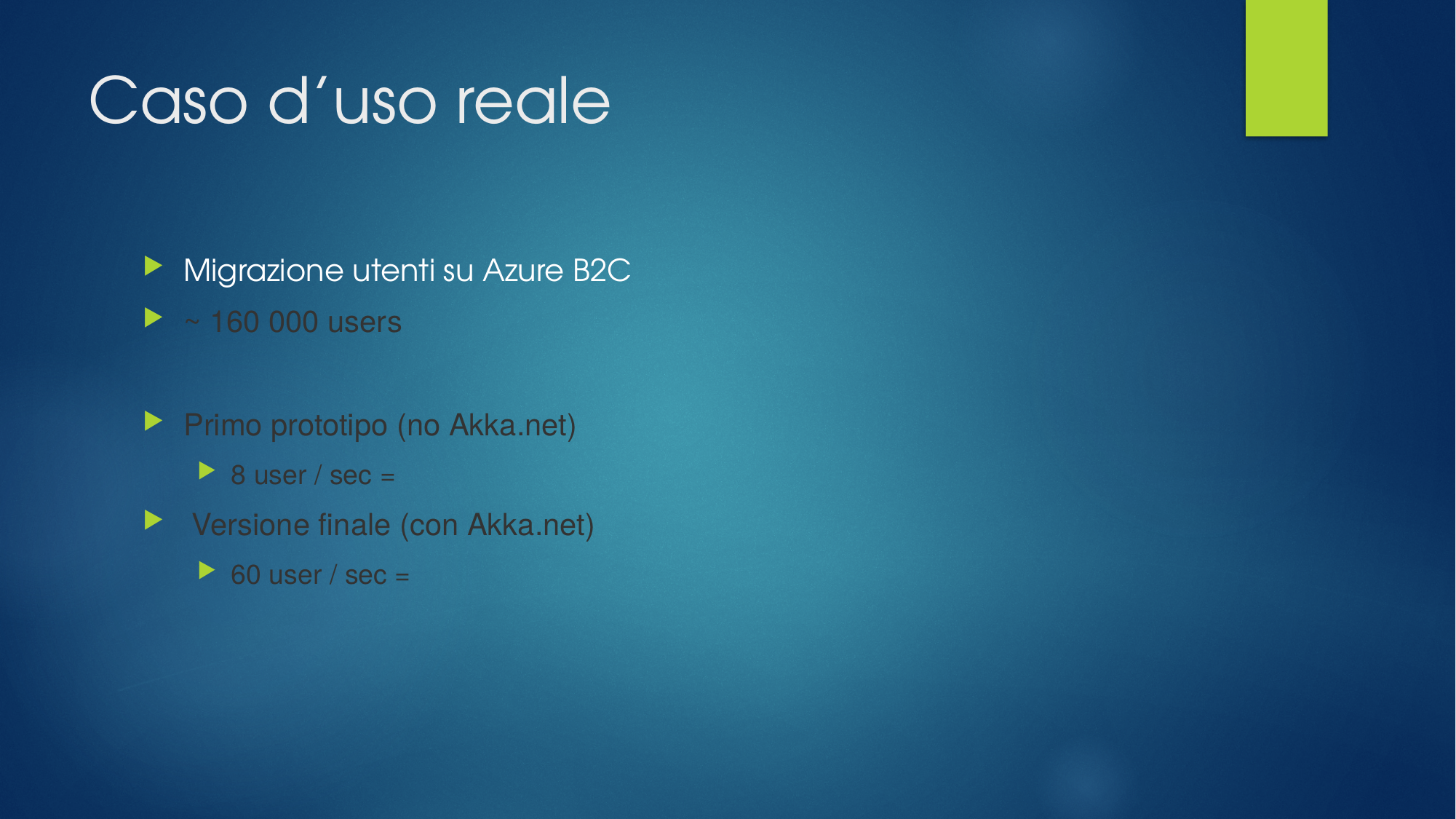

# Caso d’uso reale
Migrazione utenti su Azure B2C
~ 160 000 users

Primo prototipo (no Akka.net)
8 user / sec =
 Versione finale (con Akka.net)
60 user / sec =